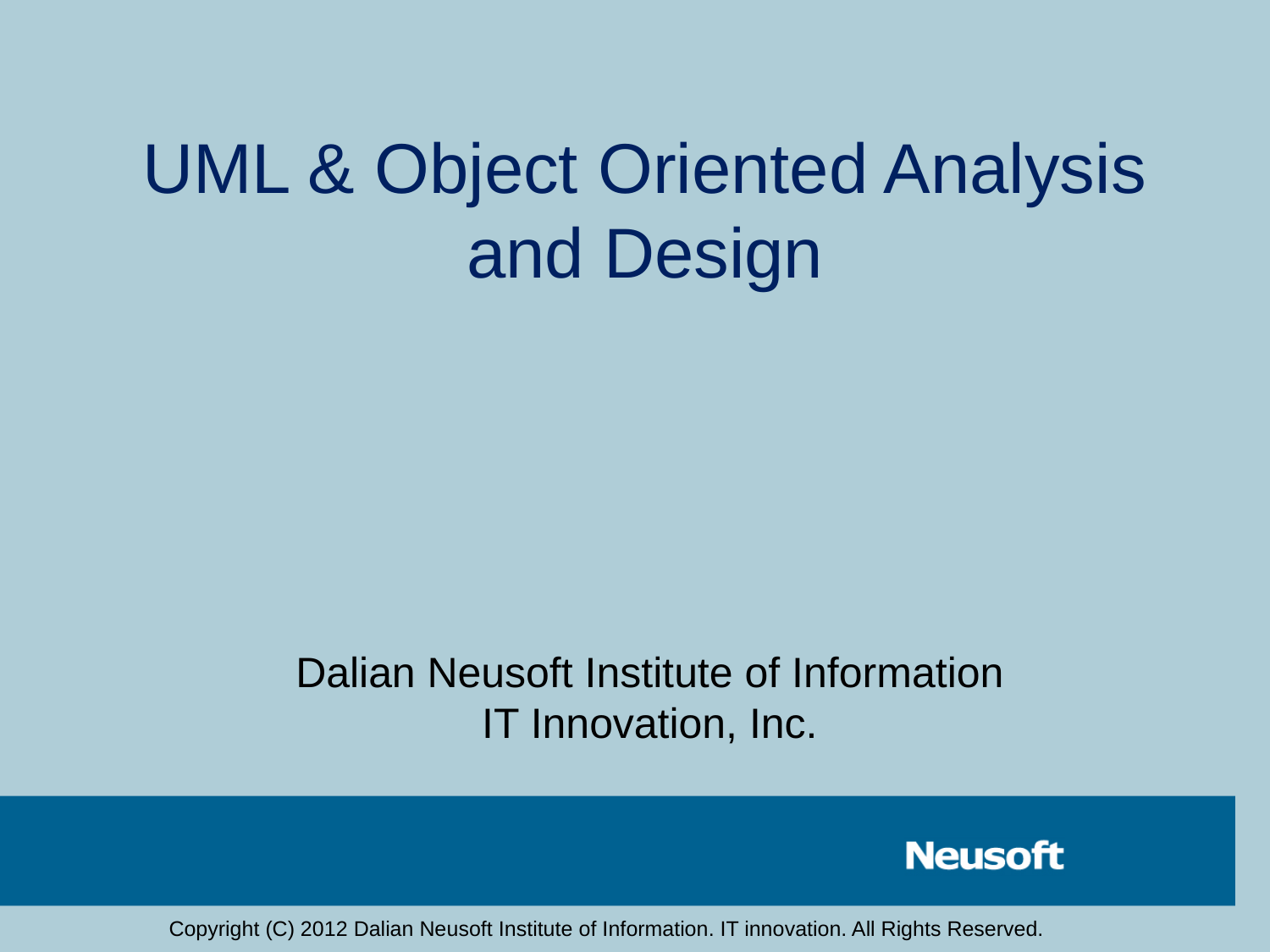

# UML & Object Oriented Analysis and Design